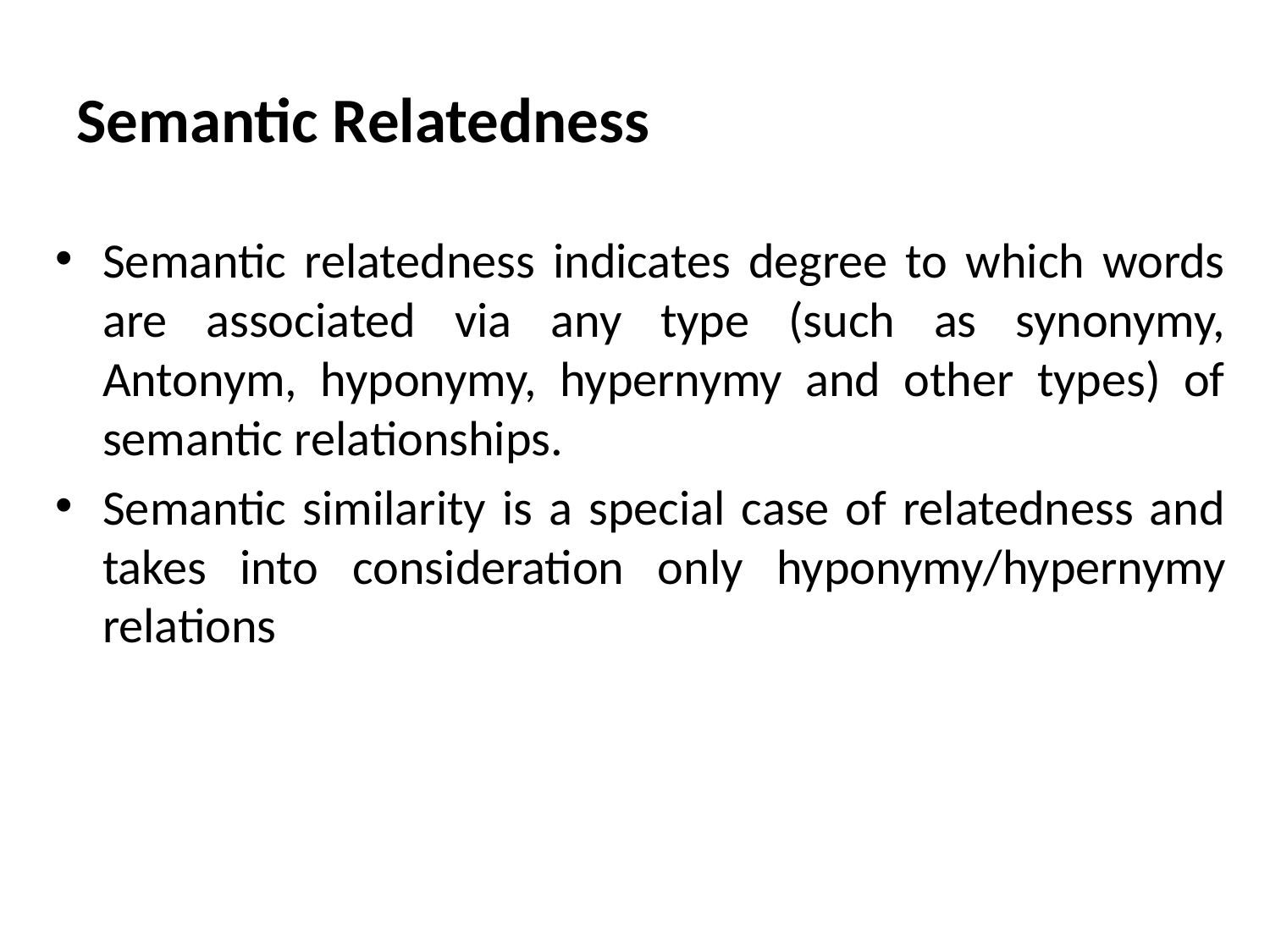

# Semantic Relatedness
Semantic relatedness indicates degree to which words are associated via any type (such as synonymy, Antonym, hyponymy, hypernymy and other types) of semantic relationships.
Semantic similarity is a special case of relatedness and takes into consideration only hyponymy/hypernymy relations